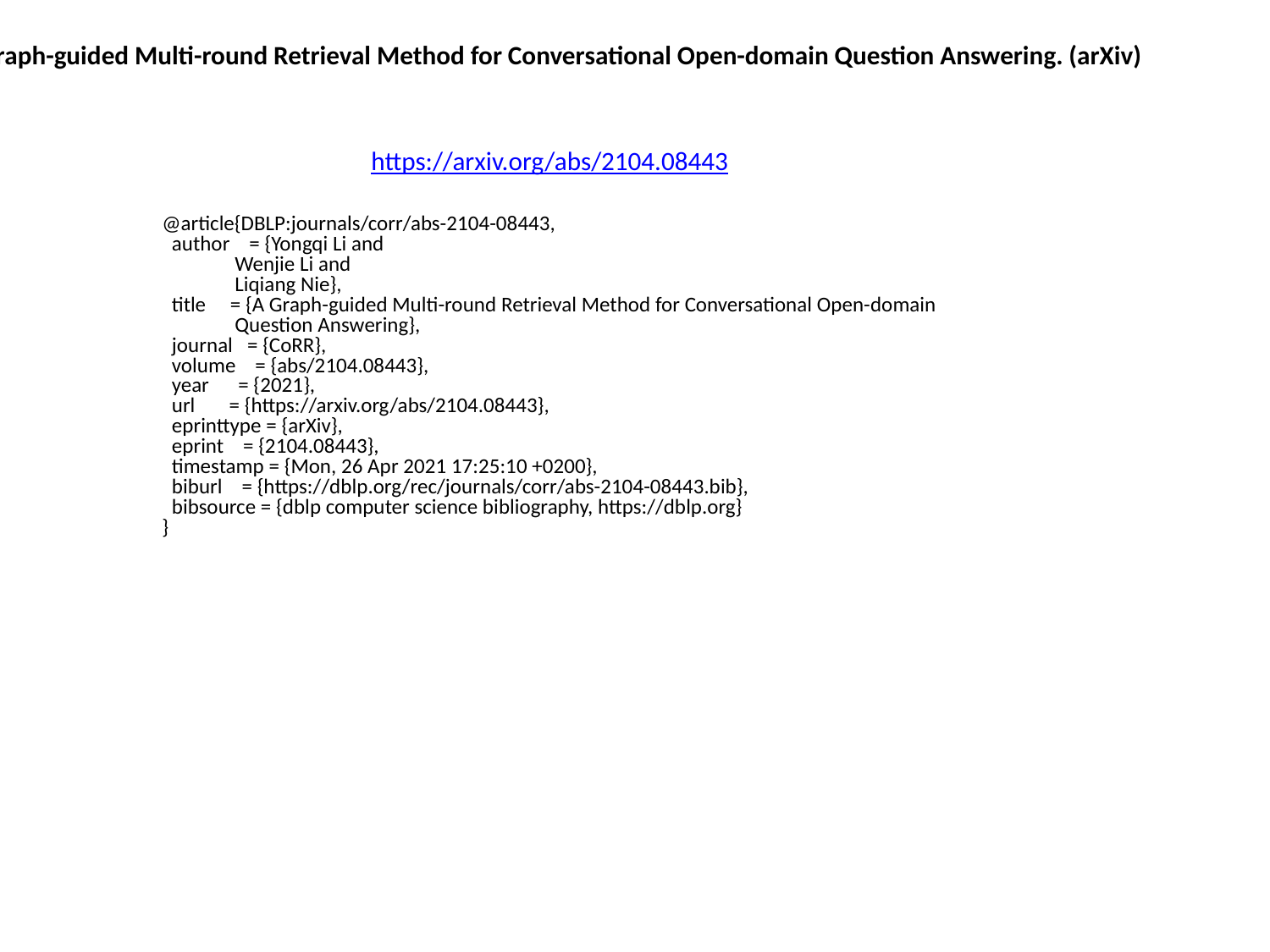

A Graph-guided Multi-round Retrieval Method for Conversational Open-domain Question Answering. (arXiv)

https://arxiv.org/abs/2104.08443

@article{DBLP:journals/corr/abs-2104-08443,
  author    = {Yongqi Li and
               Wenjie Li and
               Liqiang Nie},
  title     = {A Graph-guided Multi-round Retrieval Method for Conversational Open-domain
               Question Answering},
  journal   = {CoRR},
  volume    = {abs/2104.08443},
  year      = {2021},
  url       = {https://arxiv.org/abs/2104.08443},
  eprinttype = {arXiv},
  eprint    = {2104.08443},
  timestamp = {Mon, 26 Apr 2021 17:25:10 +0200},
  biburl    = {https://dblp.org/rec/journals/corr/abs-2104-08443.bib},
  bibsource = {dblp computer science bibliography, https://dblp.org}
}